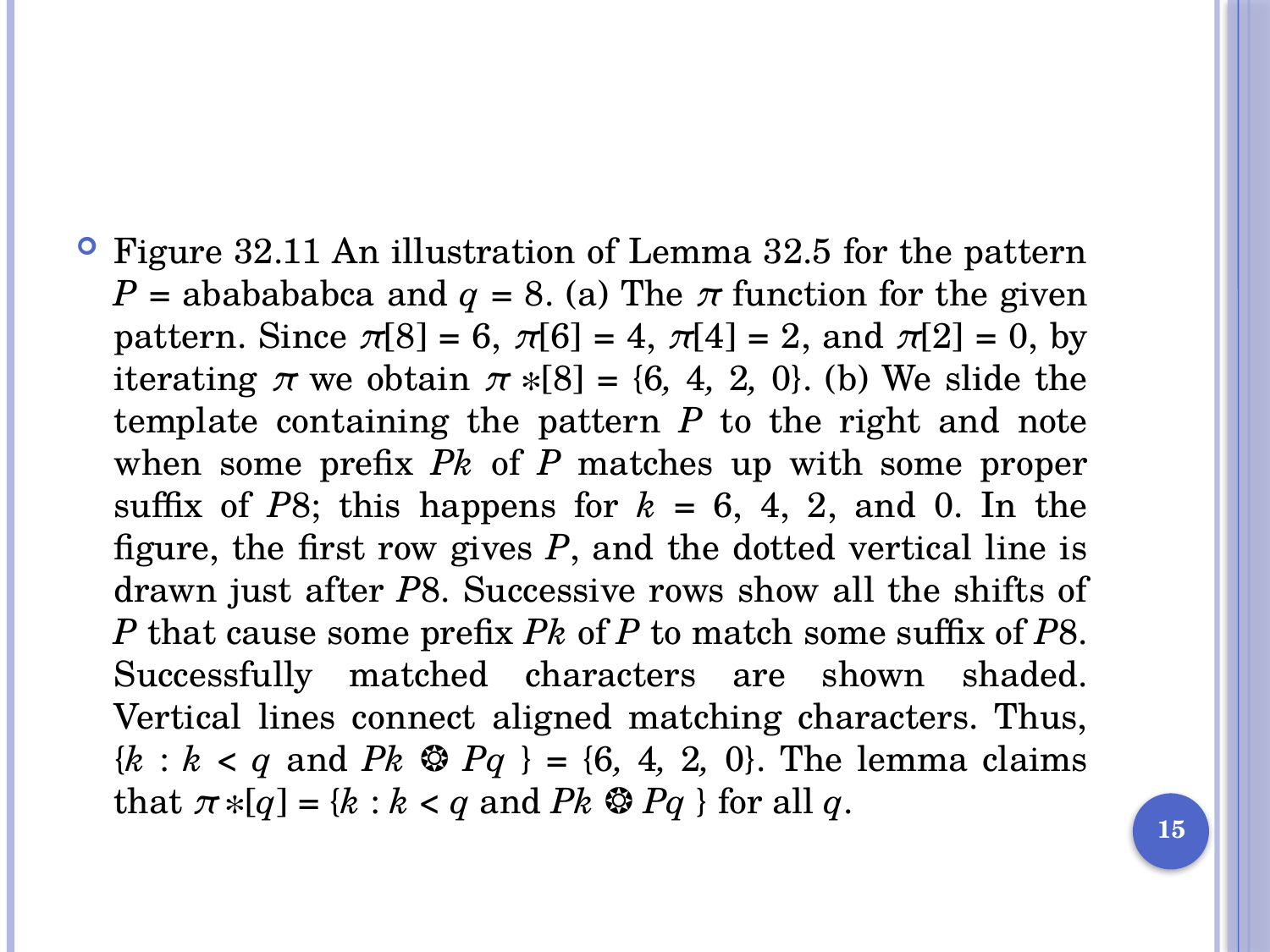

#
Figure 32.11 An illustration of Lemma 32.5 for the pattern P = ababababca and q = 8. (a) The π function for the given pattern. Since π[8] = 6, π[6] = 4, π[4] = 2, and π[2] = 0, by iterating π we obtain π ∗[8] = {6, 4, 2, 0}. (b) We slide the template containing the pattern P to the right and note when some prefix Pk of P matches up with some proper suffix of P8; this happens for k = 6, 4, 2, and 0. In the figure, the first row gives P, and the dotted vertical line is drawn just after P8. Successive rows show all the shifts of P that cause some prefix Pk of P to match some suffix of P8. Successfully matched characters are shown shaded. Vertical lines connect aligned matching characters. Thus, {k : k < q and Pk ❂ Pq } = {6, 4, 2, 0}. The lemma claims that π ∗[q] = {k : k < q and Pk ❂ Pq } for all q.
15